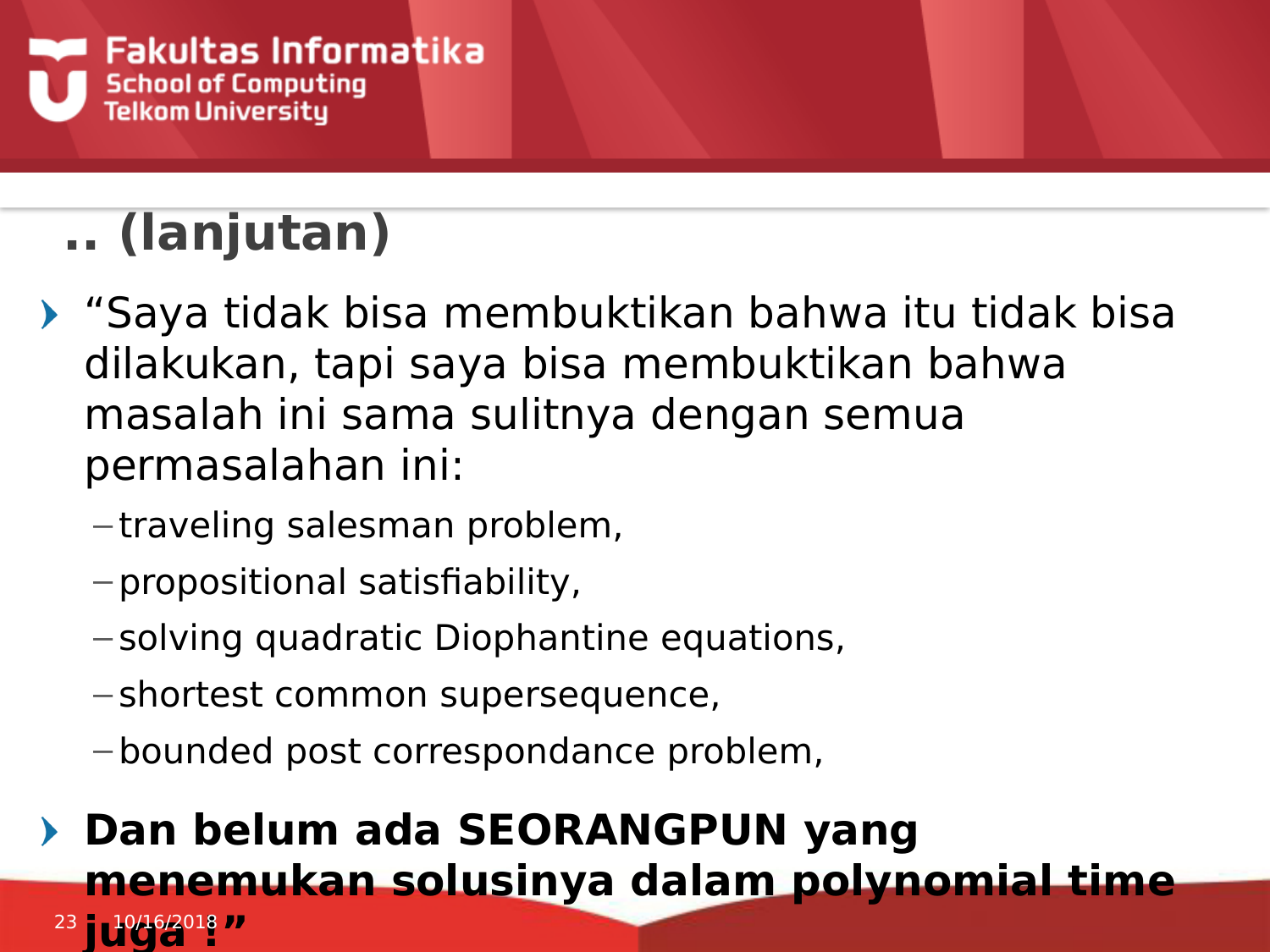

# .. (lanjutan)
“Saya tidak bisa membuktikan bahwa itu tidak bisa dilakukan, tapi saya bisa membuktikan bahwa masalah ini sama sulitnya dengan semua permasalahan ini:
traveling salesman problem,
propositional satisfiability,
solving quadratic Diophantine equations,
shortest common supersequence,
bounded post correspondance problem,
Dan belum ada SEORANGPUN yang menemukan solusinya dalam polynomial time juga !”

23
10/16/2018